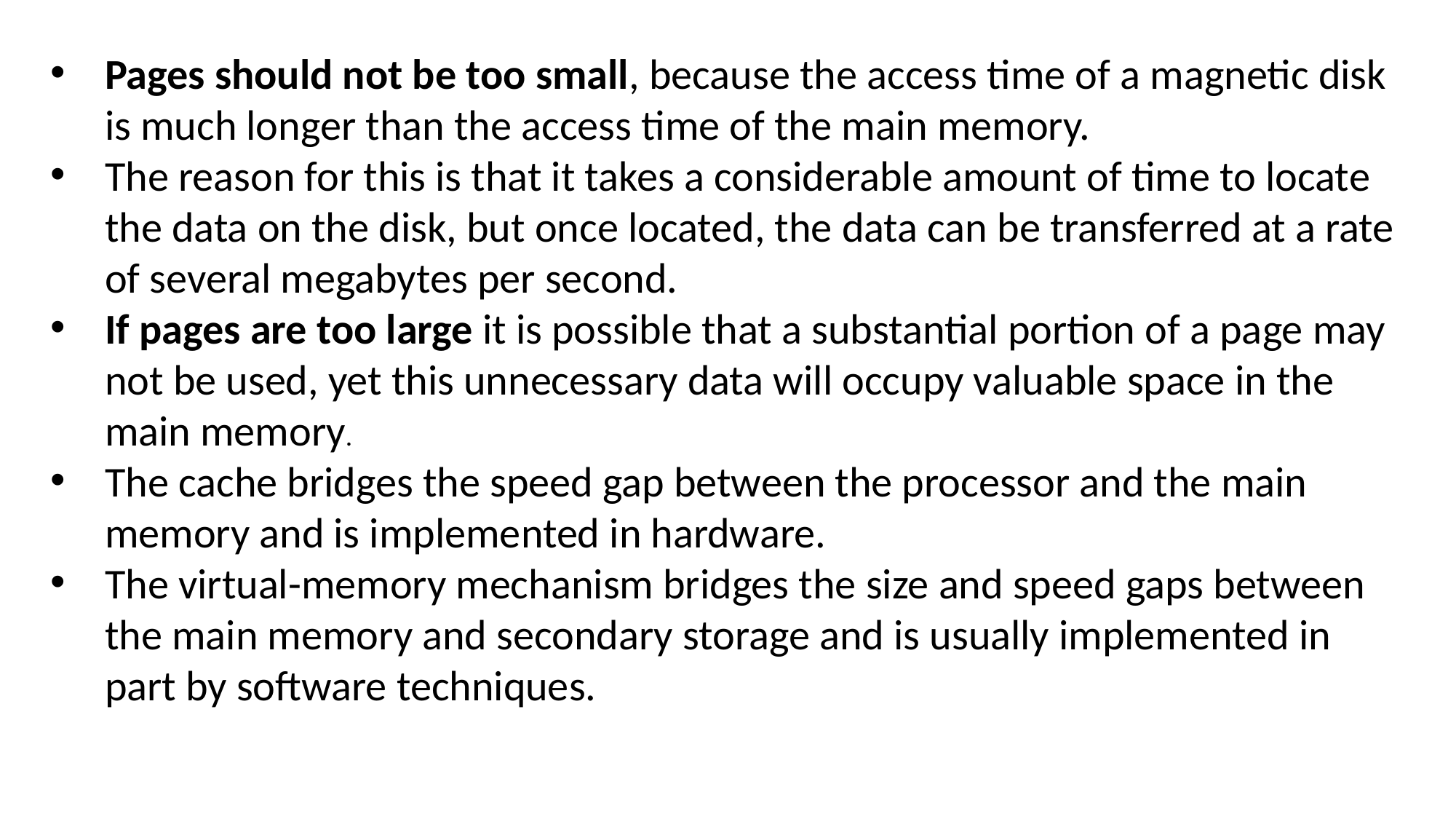

Pages should not be too small, because the access time of a magnetic disk is much longer than the access time of the main memory.
The reason for this is that it takes a considerable amount of time to locate the data on the disk, but once located, the data can be transferred at a rate of several megabytes per second.
If pages are too large it is possible that a substantial portion of a page may not be used, yet this unnecessary data will occupy valuable space in the main memory.
The cache bridges the speed gap between the processor and the main memory and is implemented in hardware.
The virtual-memory mechanism bridges the size and speed gaps between the main memory and secondary storage and is usually implemented in part by software techniques.